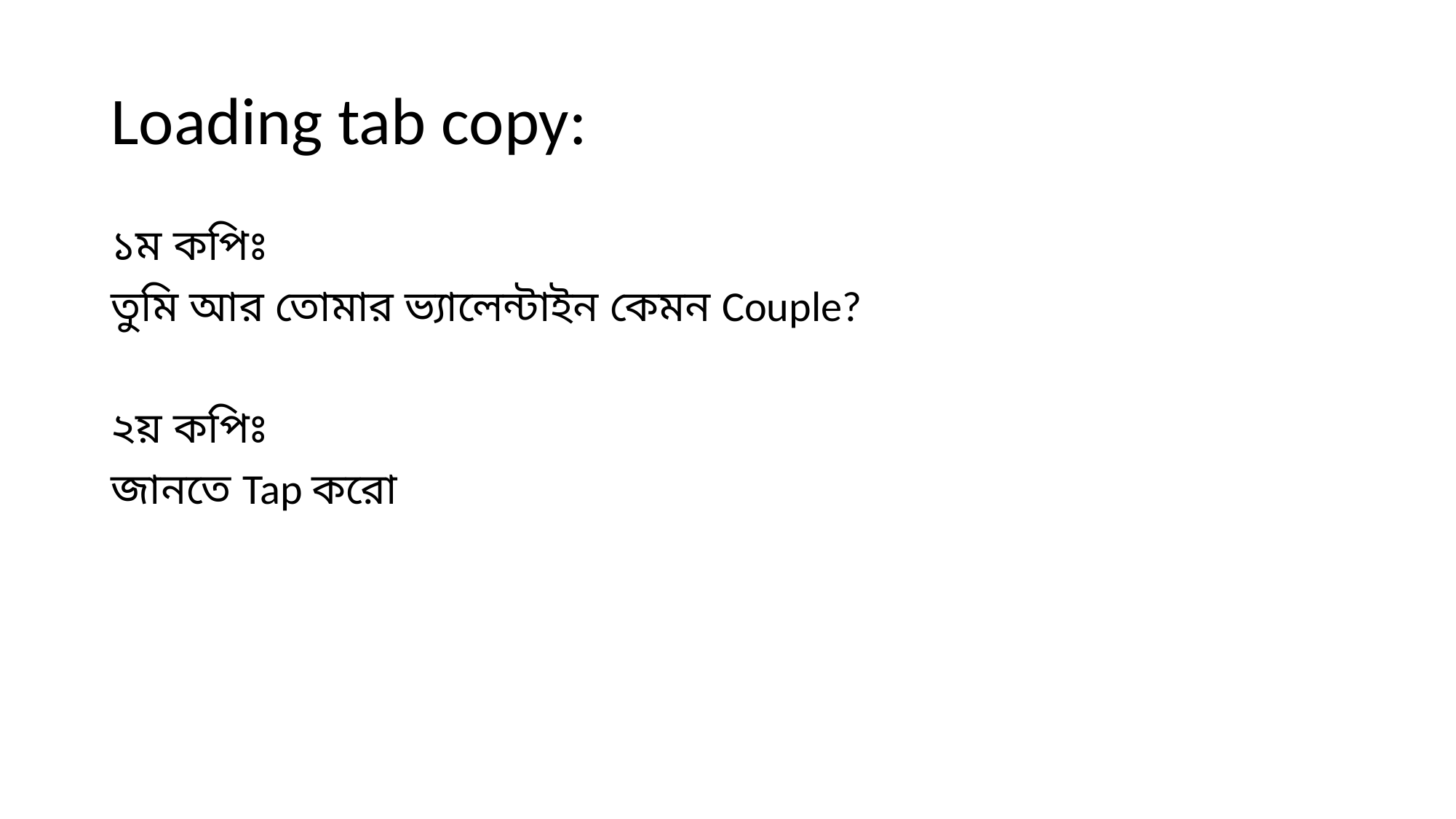

# Loading tab copy:
১ম কপিঃ
তুমি আর তোমার ভ্যালেন্টাইন কেমন Couple?

২য় কপিঃ
জানতে Tap করো